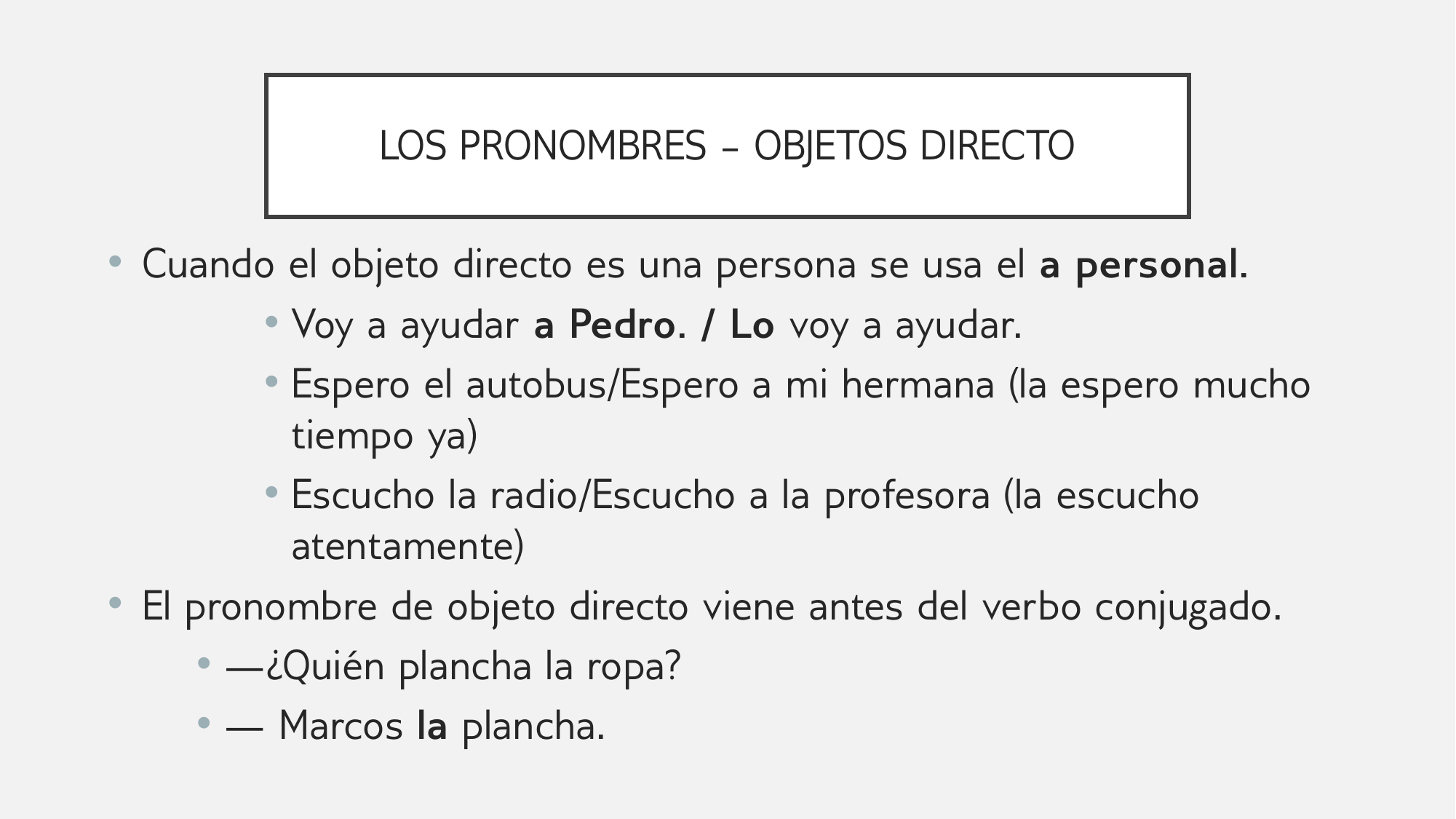

# LOS PRONOMBRES – OBJETOS DIRECTO
Cuando el objeto directo es una persona se usa el a personal.
Voy a ayudar a Pedro. / Lo voy a ayudar.
Espero el autobus/Espero a mi hermana (la espero mucho tiempo ya)
Escucho la radio/Escucho a la profesora (la escucho atentamente)
El pronombre de objeto directo viene antes del verbo conjugado.
—¿Quién plancha la ropa?
— Marcos la plancha.